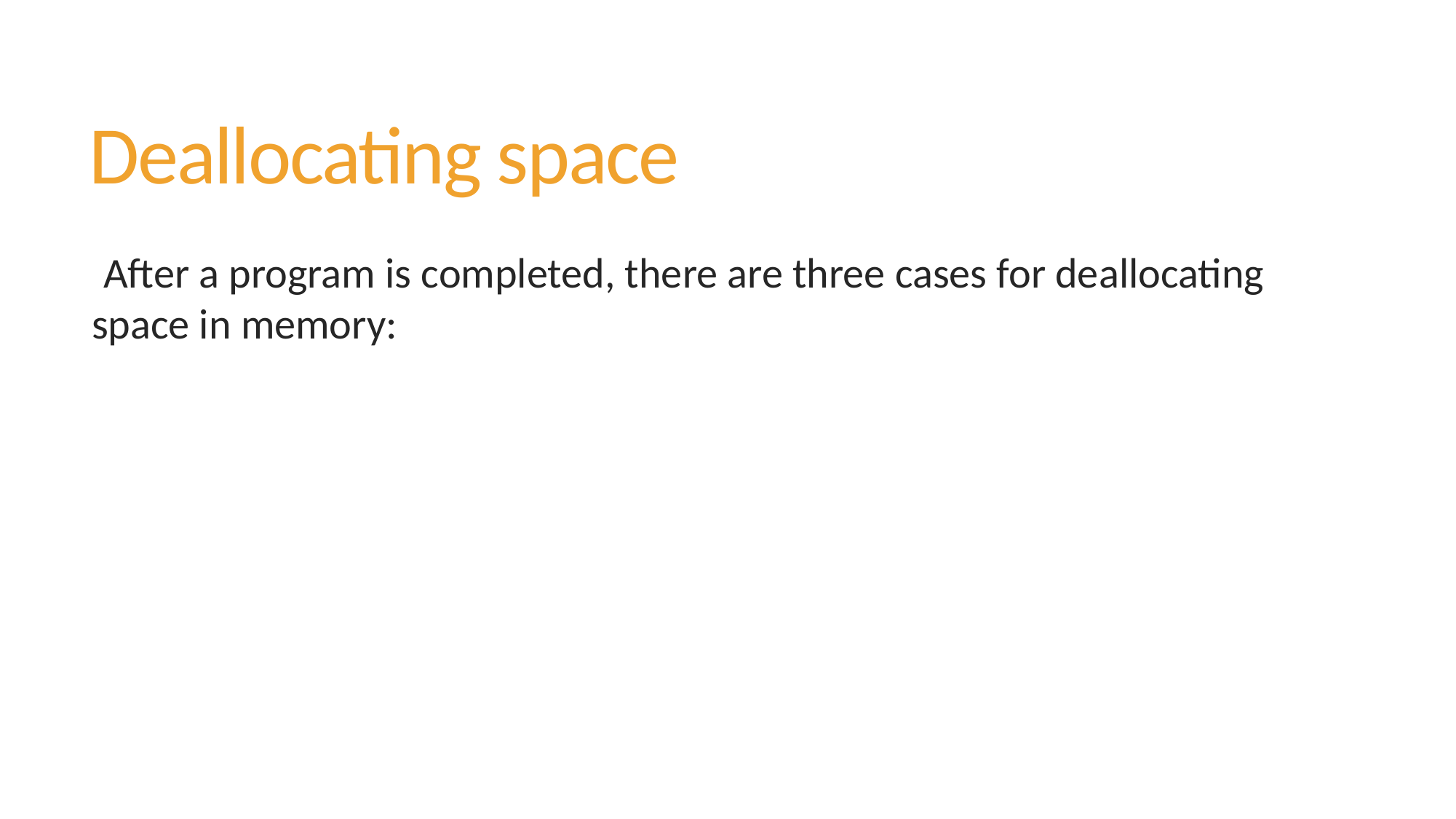

# Deallocating space
After a program is completed, there are three cases for deallocating space in memory: